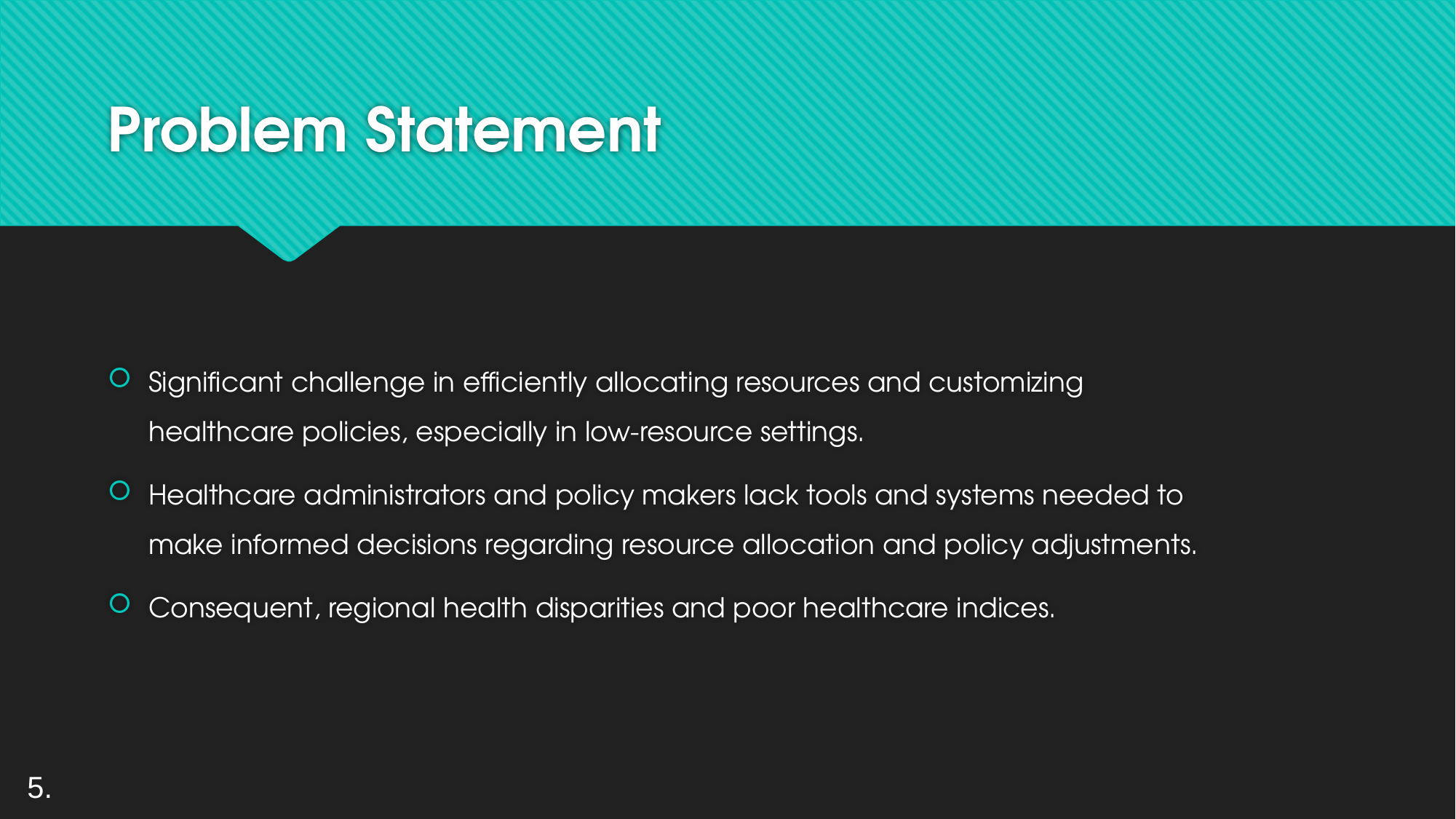

# Problem Statement
Significant challenge in efficiently allocating resources and customizing healthcare policies, especially in low-resource settings.
Healthcare administrators and policy makers lack tools and systems needed to make informed decisions regarding resource allocation and policy adjustments.
Consequent, regional health disparities and poor healthcare indices.
5.